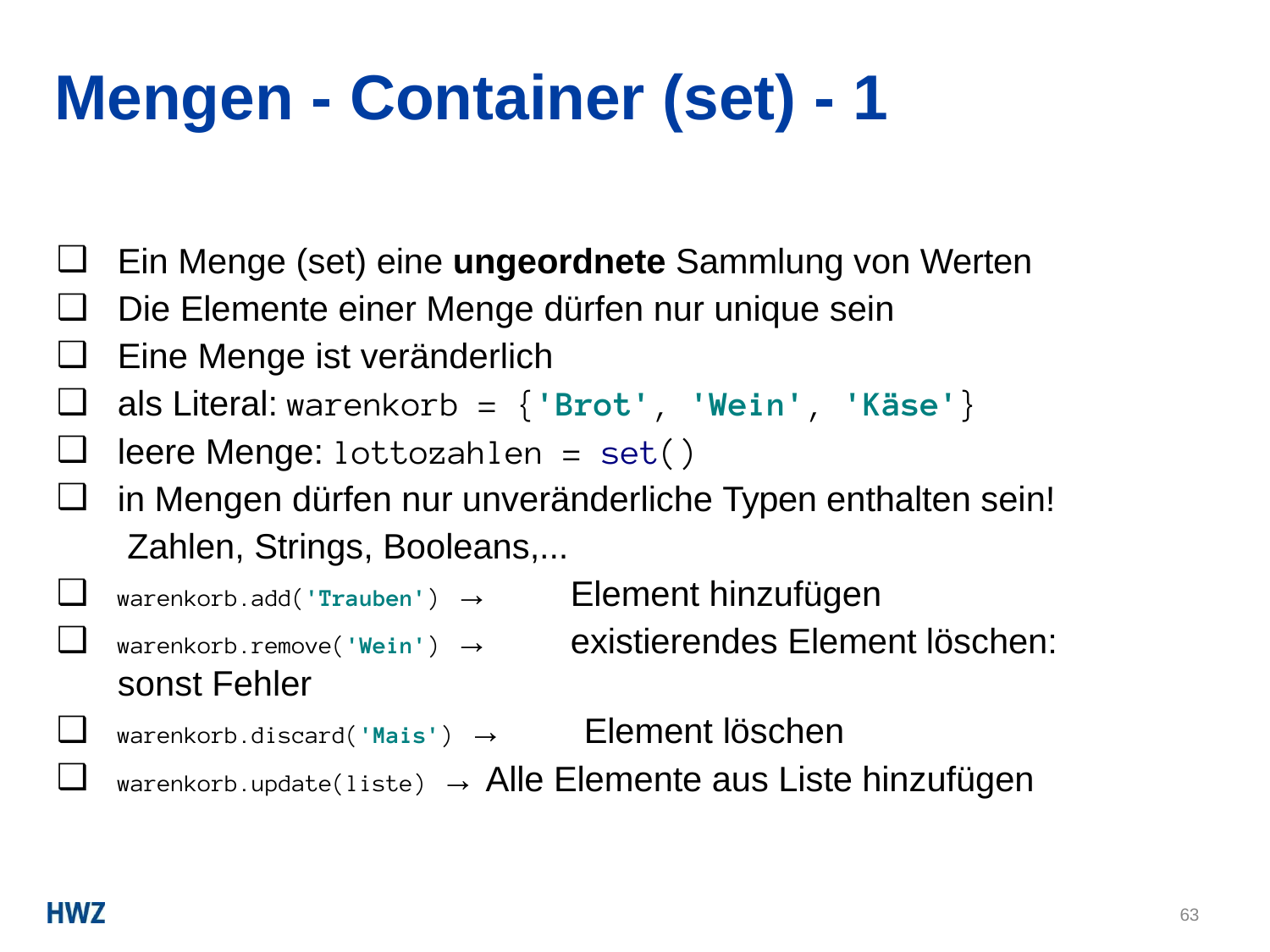

# Mengen - Container (set) - 1
Ein Menge (set) eine ungeordnete Sammlung von Werten
Die Elemente einer Menge dürfen nur unique sein
Eine Menge ist veränderlich
als Literal: warenkorb = {'Brot', 'Wein', 'Käse'}
leere Menge: lottozahlen = set()
in Mengen dürfen nur unveränderliche Typen enthalten sein!  Zahlen, Strings, Booleans,...
warenkorb.add('Trauben') →	Element hinzufügen
warenkorb.remove('Wein') →	existierendes Element löschen: sonst Fehler
warenkorb.discard('Mais') →	Element löschen
warenkorb.update(liste) → Alle Elemente aus Liste hinzufügen
63